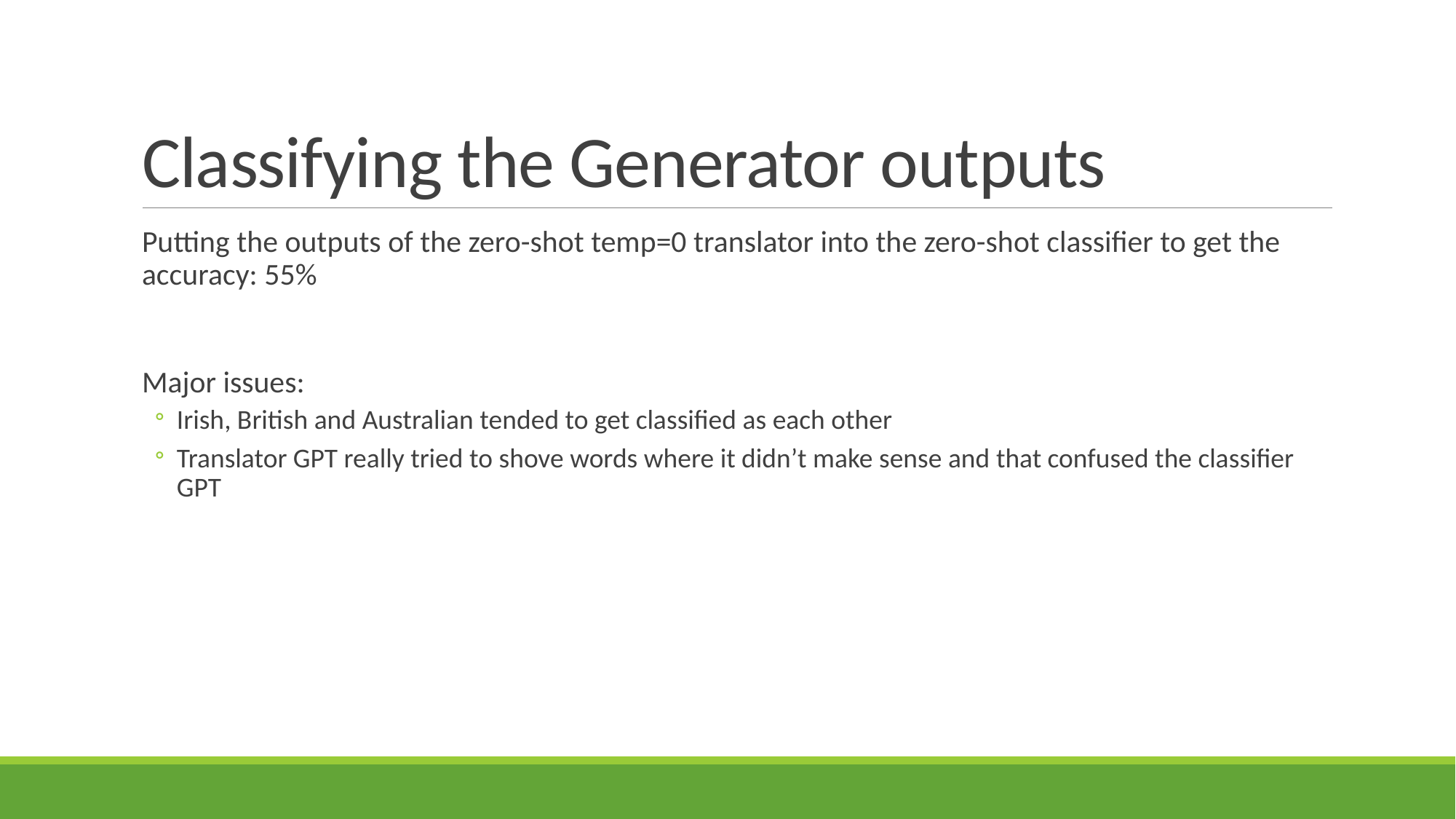

# Classifying the Generator outputs
Putting the outputs of the zero-shot temp=0 translator into the zero-shot classifier to get the accuracy: 55%

Major issues:
Irish, British and Australian tended to get classified as each other
Translator GPT really tried to shove words where it didn’t make sense and that confused the classifier GPT